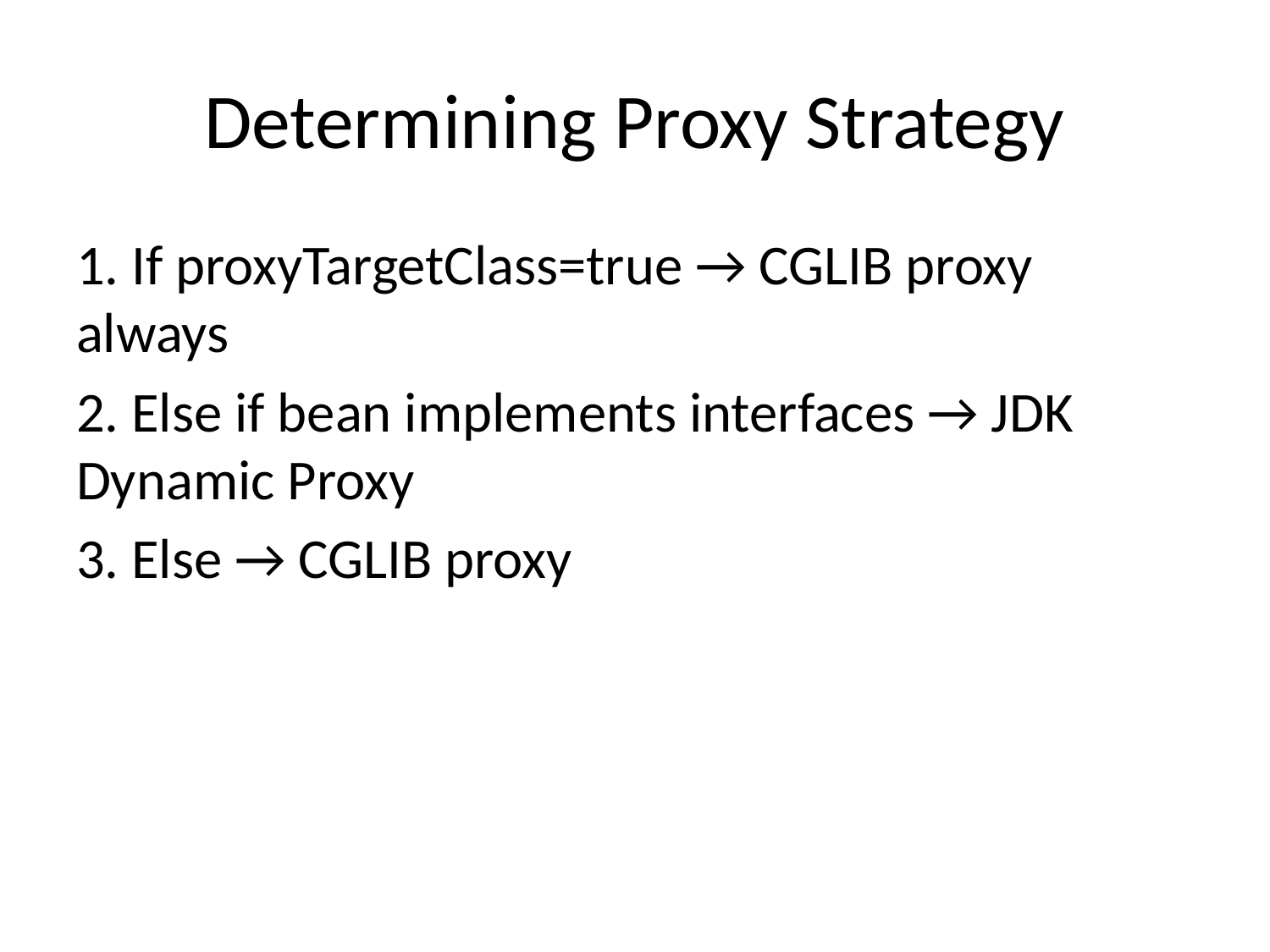

# Determining Proxy Strategy
1. If proxyTargetClass=true → CGLIB proxy always
2. Else if bean implements interfaces → JDK Dynamic Proxy
3. Else → CGLIB proxy